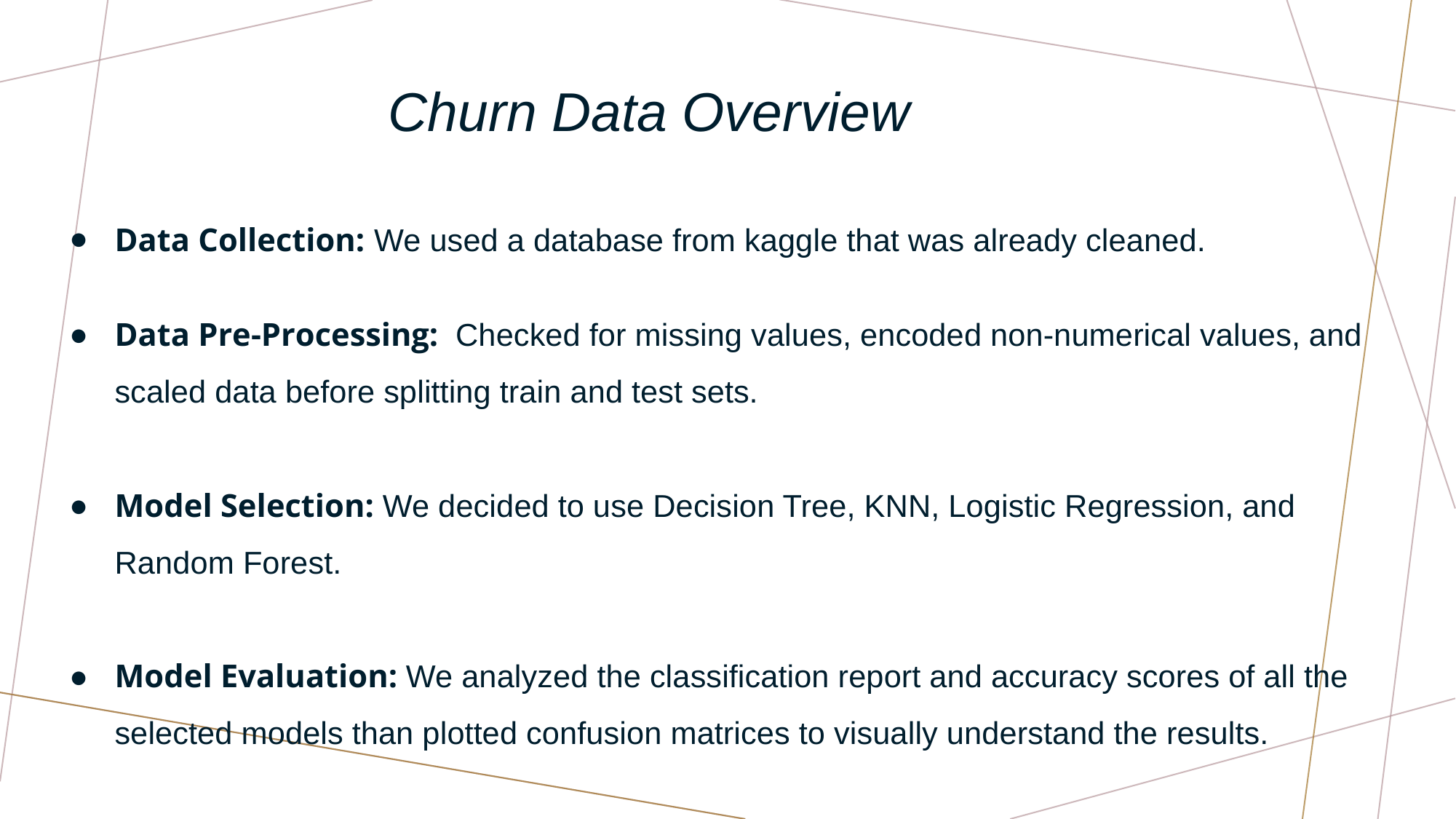

# Churn Data Overview
Data Collection: We used a database from kaggle that was already cleaned.
Data Pre-Processing:  Checked for missing values, encoded non-numerical values, and scaled data before splitting train and test sets.
Model Selection: We decided to use Decision Tree, KNN, Logistic Regression, and Random Forest.
Model Evaluation: We analyzed the classification report and accuracy scores of all the selected models than plotted confusion matrices to visually understand the results.